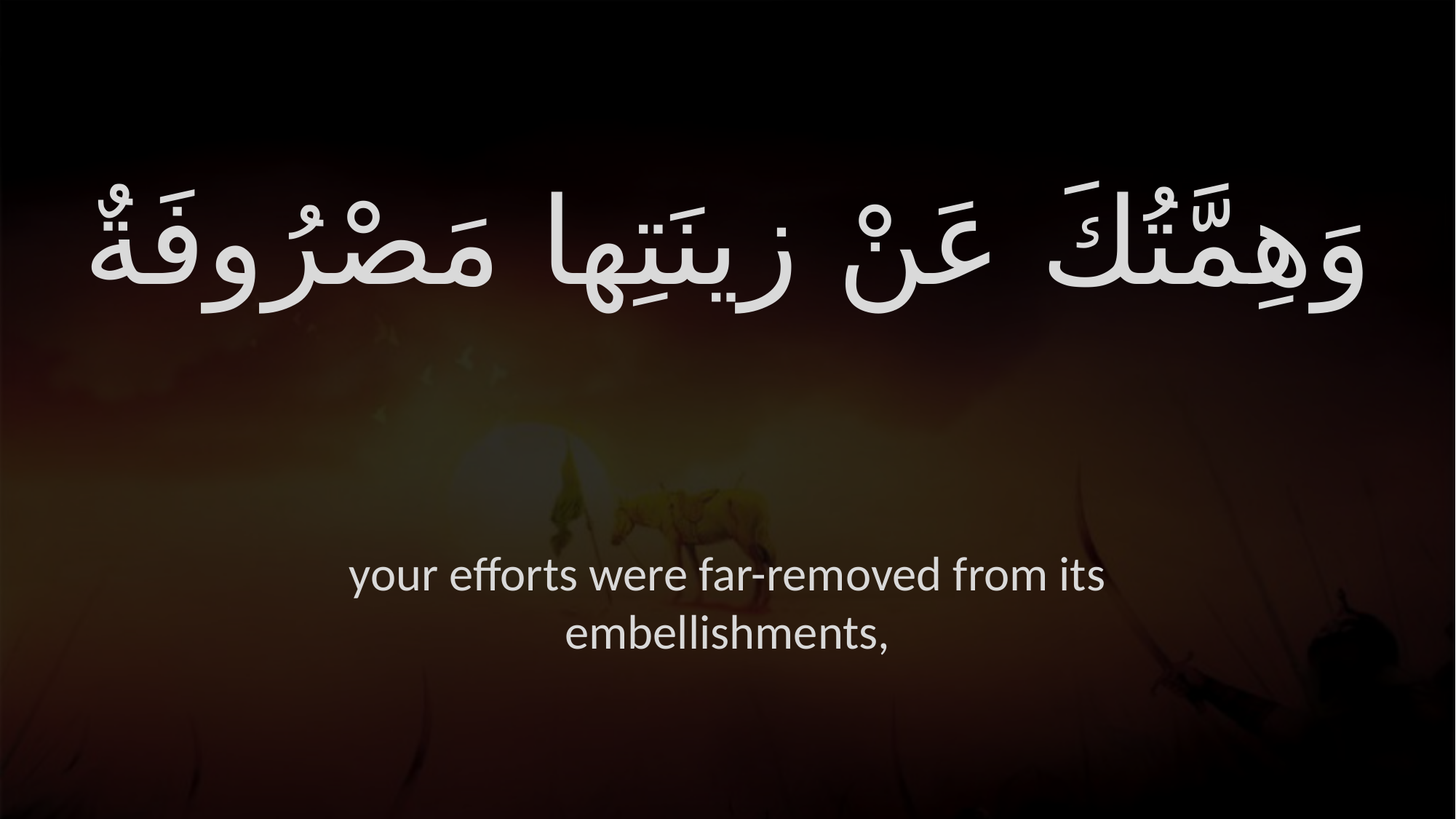

# وَهِمَّتُكَ عَنْ زينَتِها مَصْرُوفَةٌ
your efforts were far-removed from its embellishments,